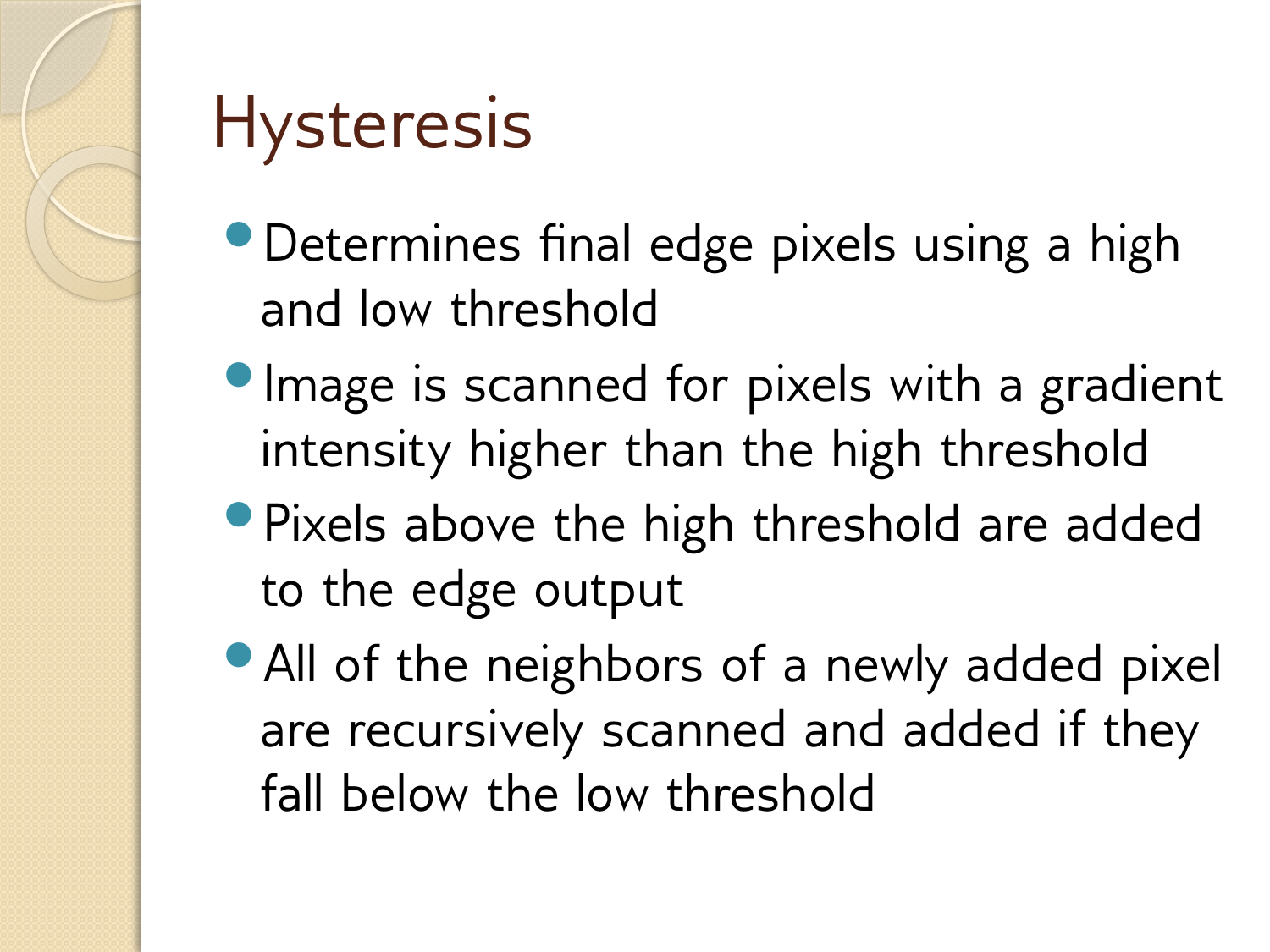

# Hysteresis
Determines final edge pixels using a high and low threshold
Image is scanned for pixels with a gradient intensity higher than the high threshold
Pixels above the high threshold are added to the edge output
All of the neighbors of a newly added pixel are recursively scanned and added if they fall below the low threshold